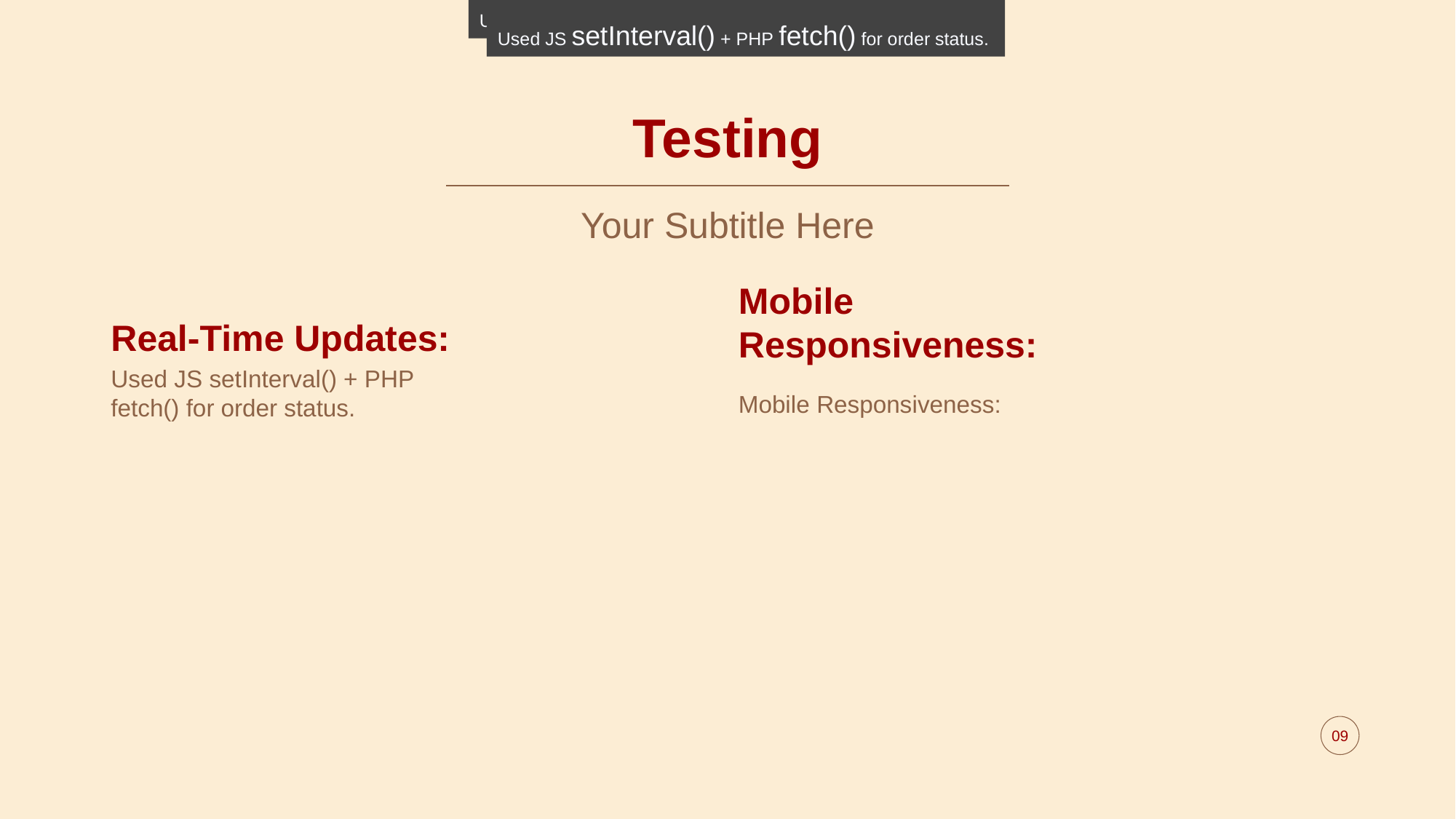

Used JS setInterval() + PHP fetch() for order status.
Used JS setInterval() + PHP fetch() for order status.
# Testing
Your Subtitle Here
Mobile Responsiveness:
Real-Time Updates:
Used JS setInterval() + PHP fetch() for order status.
Mobile Responsiveness:
09